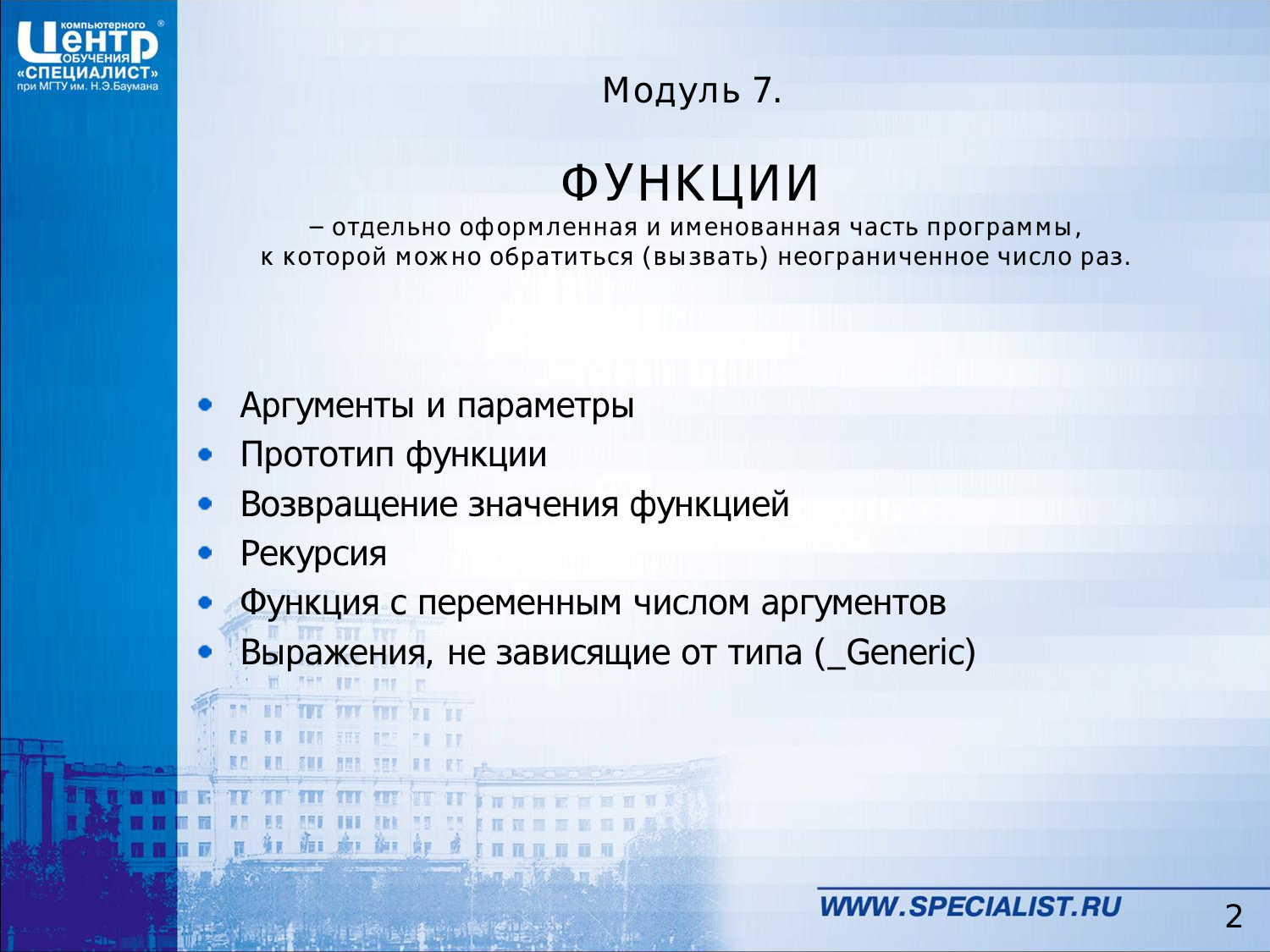

# Модуль 7. ФУНКЦИИ – отдельно оформленная и именованная часть программы, к которой можно обратиться (вызвать) неограниченное число раз.
Аргументы и параметры
Прототип функции
Возвращение значения функцией
Рекурсия
Функция с переменным числом аргументов
Выражения, не зависящие от типа (_Generic)

2